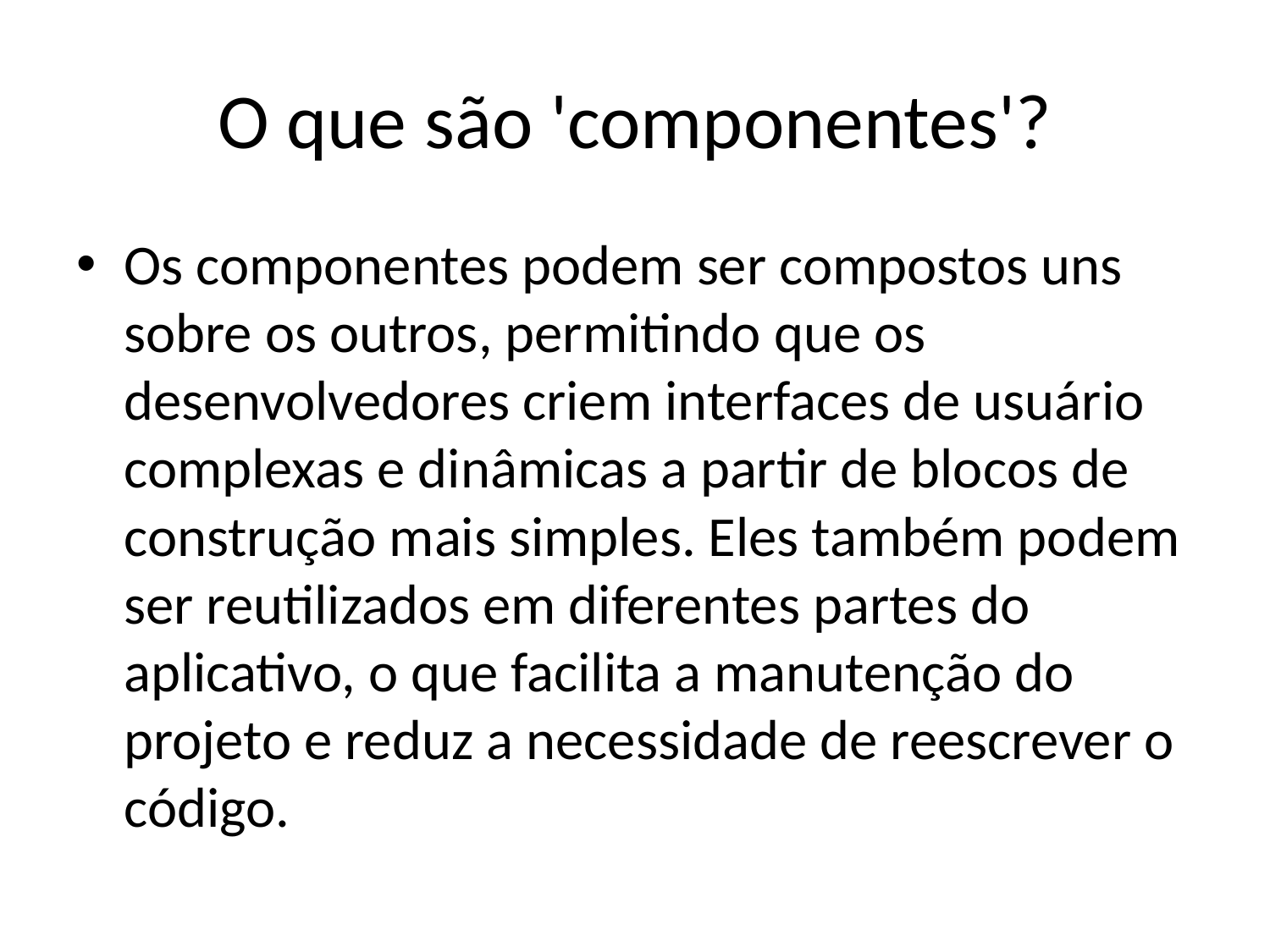

# O que são 'componentes'?
Os componentes podem ser compostos uns sobre os outros, permitindo que os desenvolvedores criem interfaces de usuário complexas e dinâmicas a partir de blocos de construção mais simples. Eles também podem ser reutilizados em diferentes partes do aplicativo, o que facilita a manutenção do projeto e reduz a necessidade de reescrever o código.